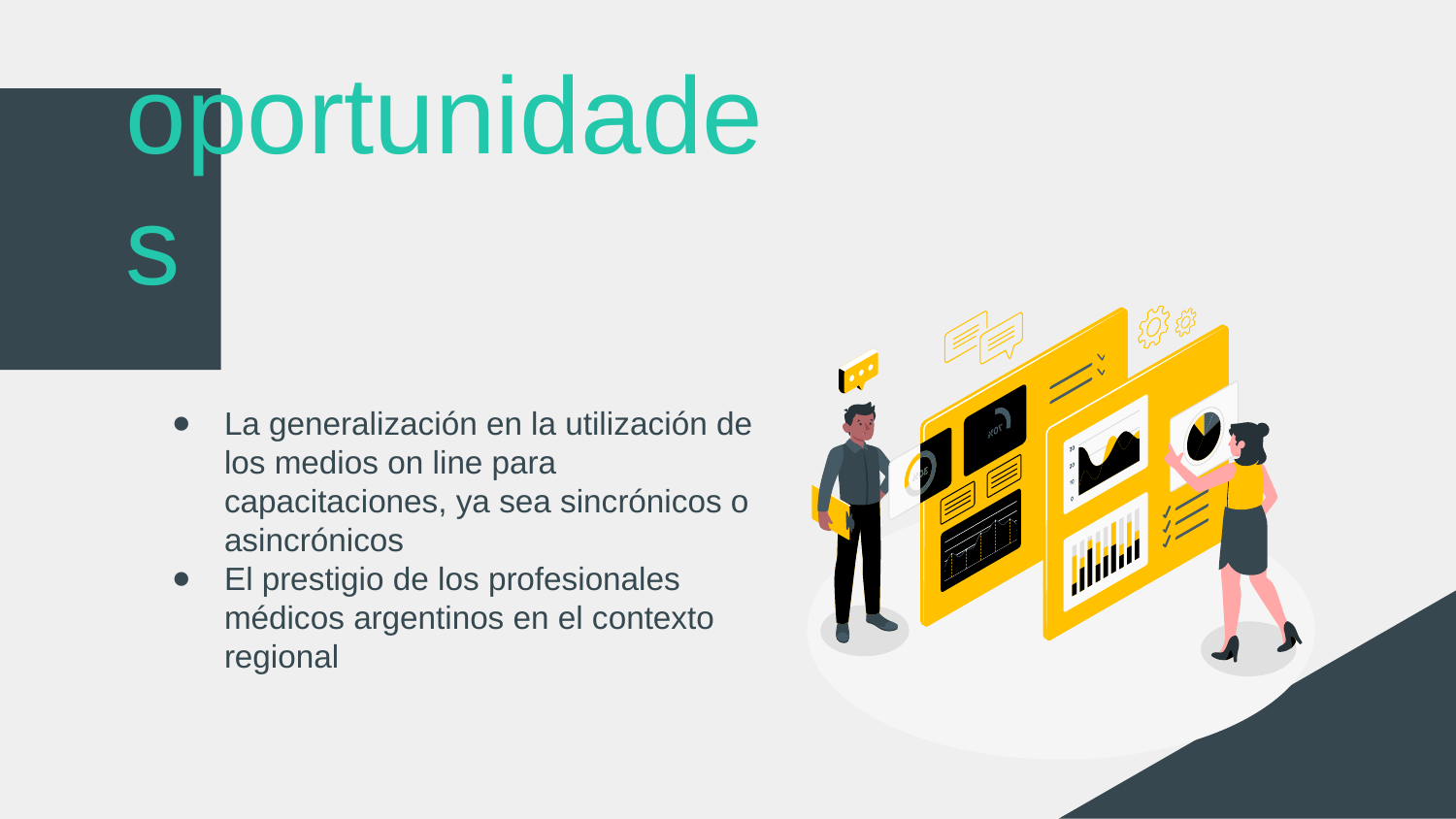

# oportunidades

La generalización en la utilización de los medios on line para capacitaciones, ya sea sincrónicos o asincrónicos
El prestigio de los profesionales médicos argentinos en el contexto regional